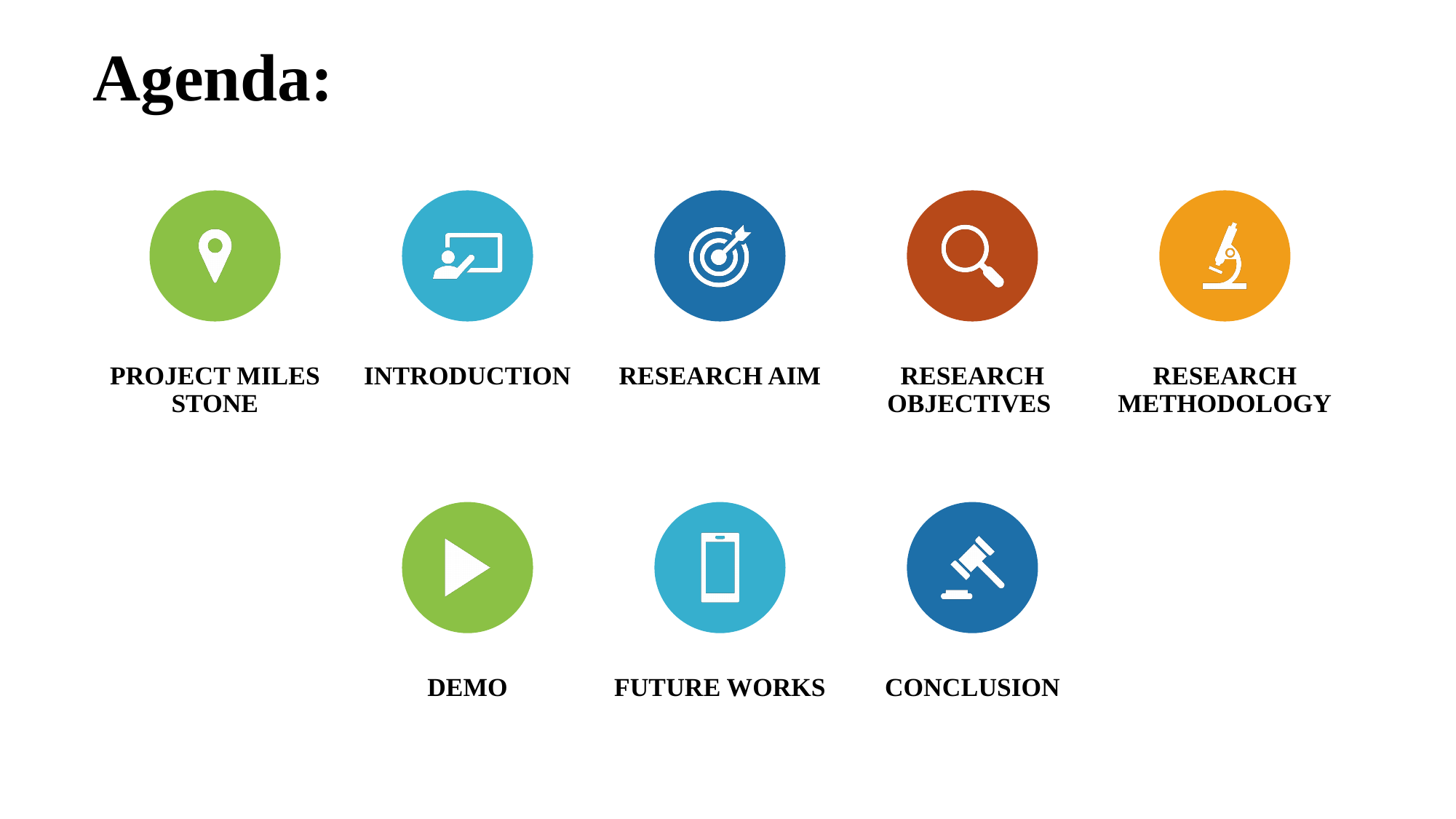

# Agenda:
Project Miles Stone
Introduction
Research Aim
Research Objectives
Research Methodology
Demo
Future Works
Conclusion